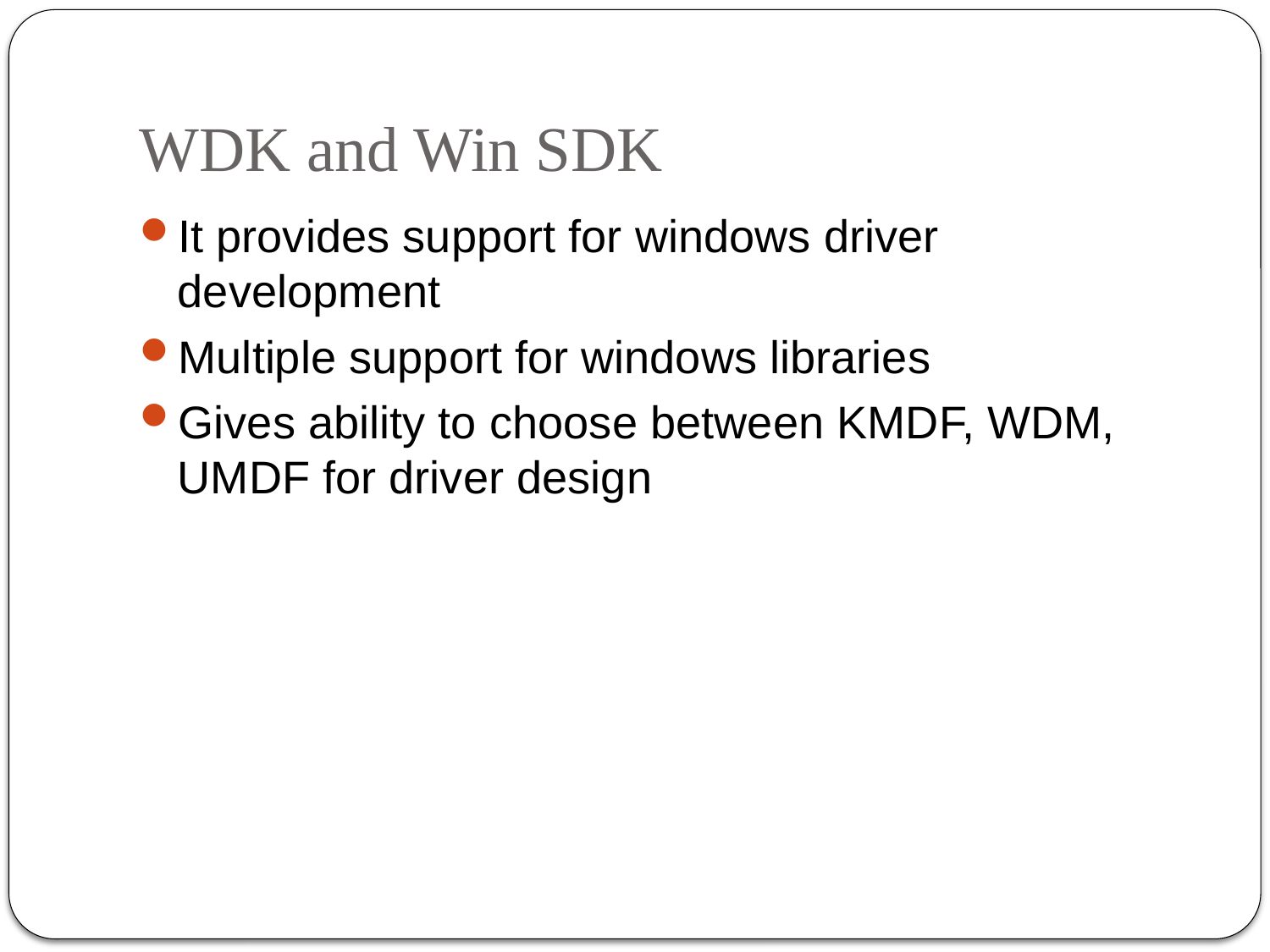

# WDK and Win SDK
It provides support for windows driver development
Multiple support for windows libraries
Gives ability to choose between KMDF, WDM, UMDF for driver design